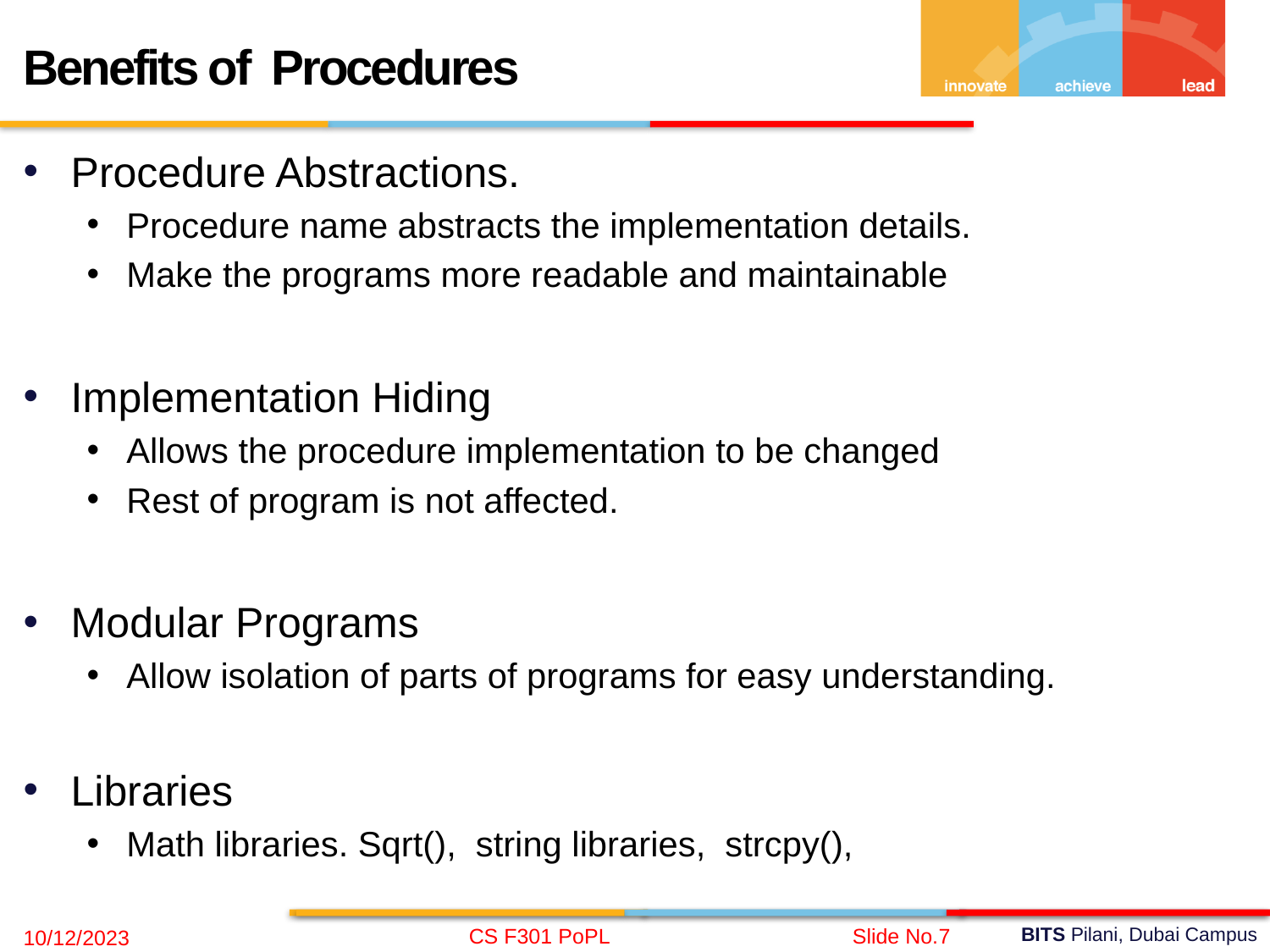

Benefits of  Procedures
Procedure Abstractions.
Procedure name abstracts the implementation details.
Make the programs more readable and maintainable

Implementation Hiding
Allows the procedure implementation to be changed
Rest of program is not affected.

Modular Programs
Allow isolation of parts of programs for easy understanding.

Libraries
Math libraries. Sqrt(),  string libraries,  strcpy(),

CS F301 PoPL
Slide No.7
10/12/2023